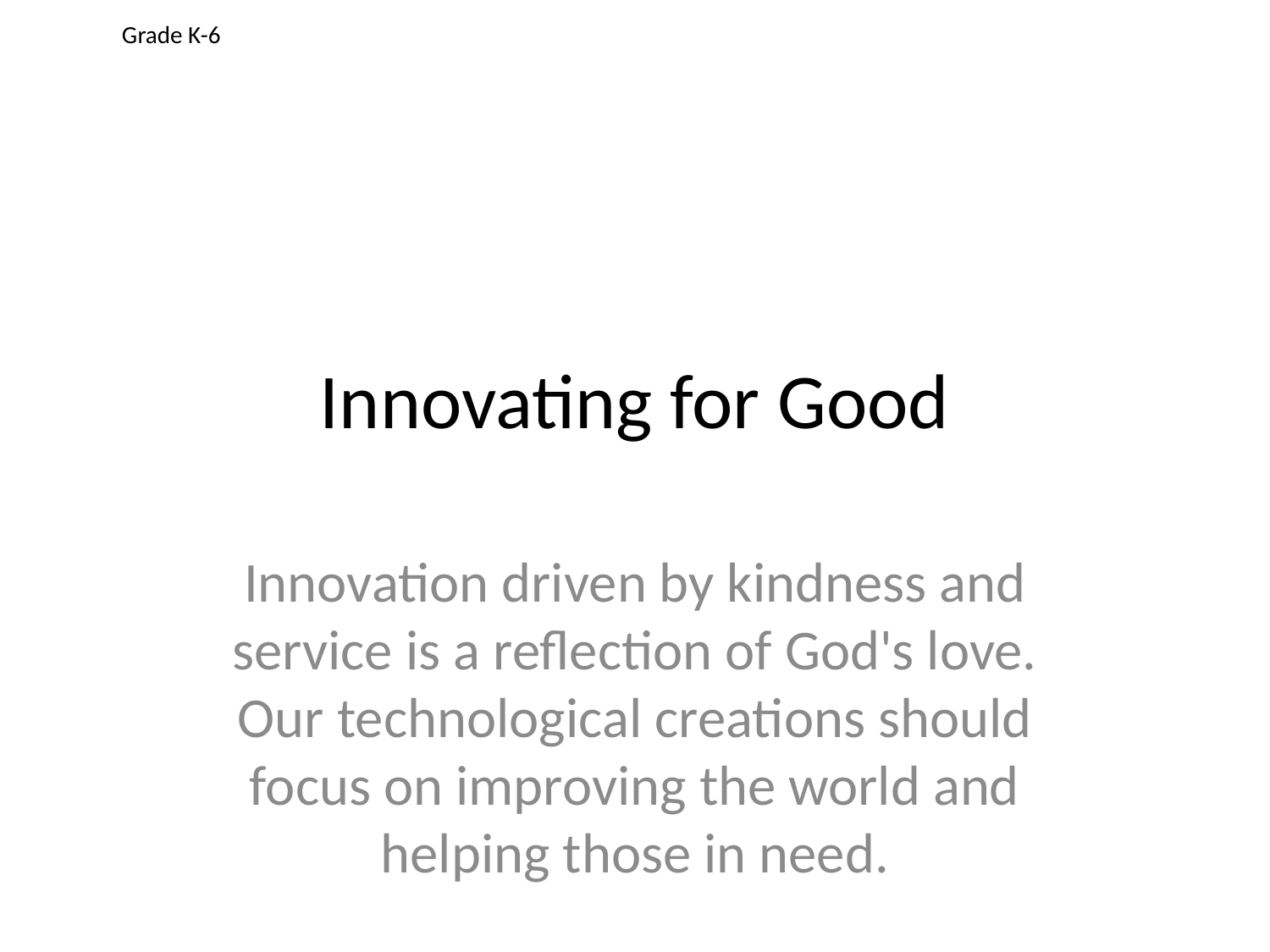

Grade K-6
# Innovating for Good
Innovation driven by kindness and service is a reflection of God's love. Our technological creations should focus on improving the world and helping those in need.